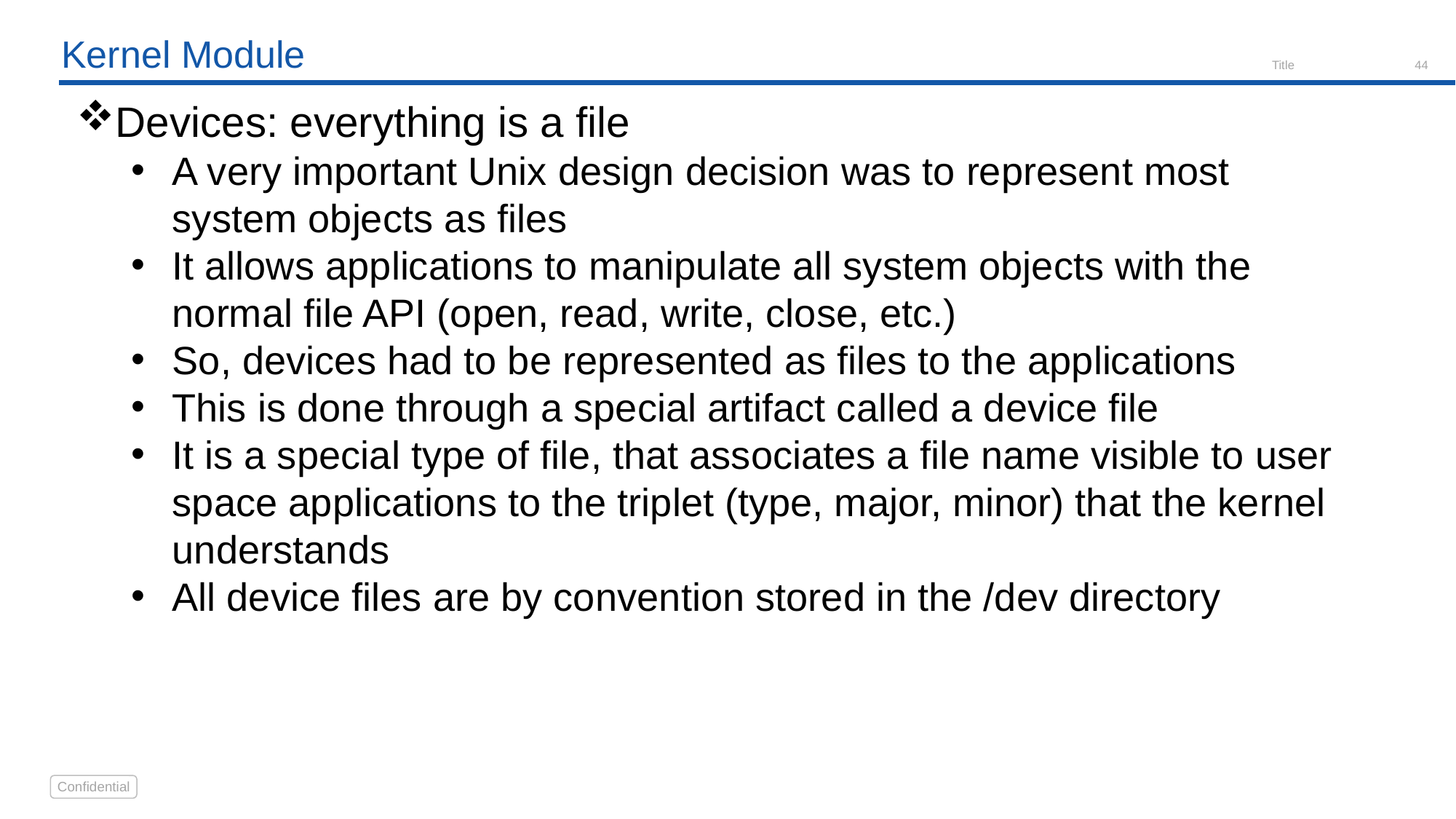

# Kernel Module
Devices: everything is a file
A very important Unix design decision was to represent most system objects as files
It allows applications to manipulate all system objects with the normal file API (open, read, write, close, etc.)
So, devices had to be represented as files to the applications
This is done through a special artifact called a device file
It is a special type of file, that associates a file name visible to user space applications to the triplet (type, major, minor) that the kernel understands
All device files are by convention stored in the /dev directory